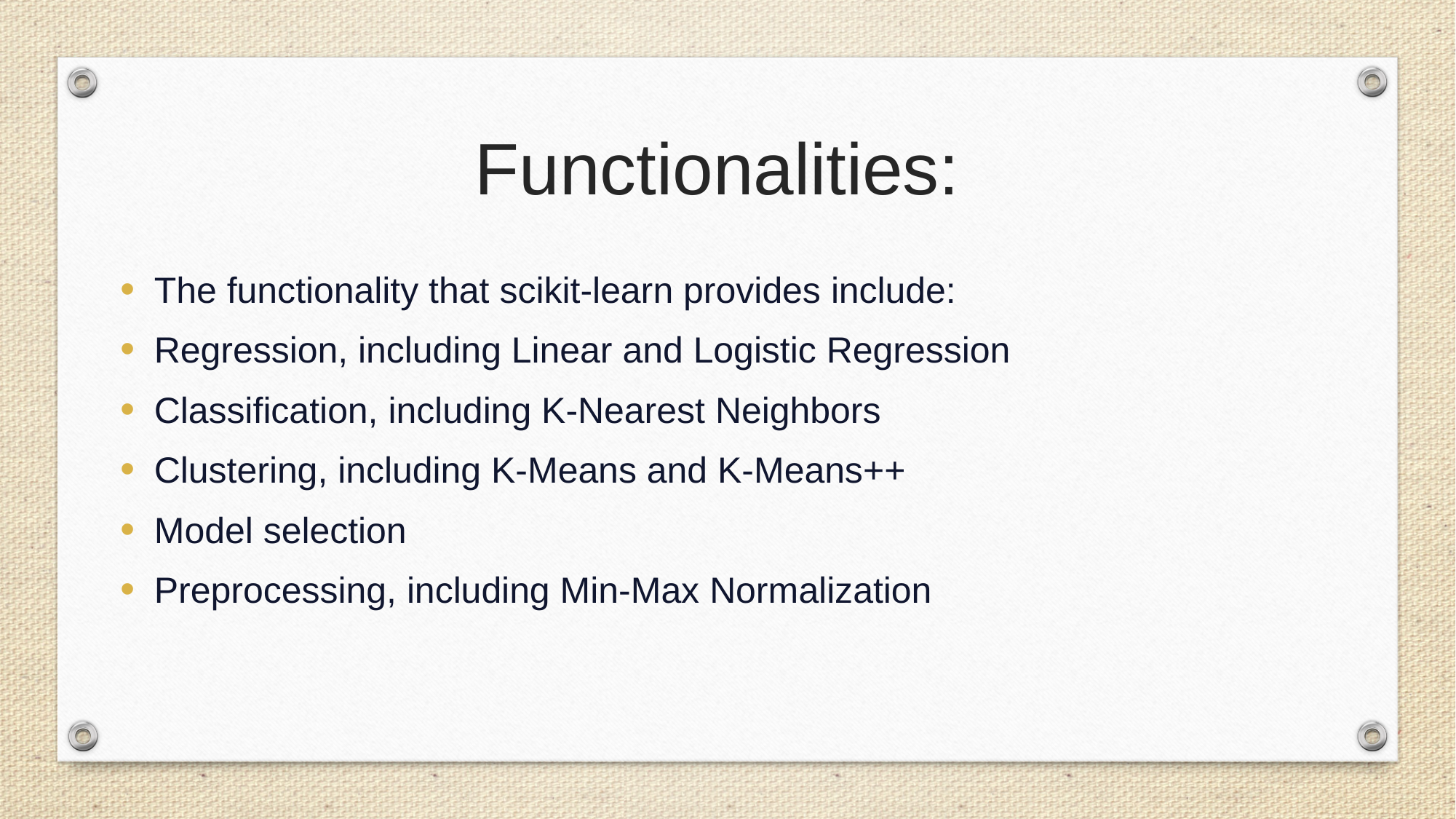

Functionalities:
The functionality that scikit-learn provides include:
Regression, including Linear and Logistic Regression
Classification, including K-Nearest Neighbors
Clustering, including K-Means and K-Means++
Model selection
Preprocessing, including Min-Max Normalization